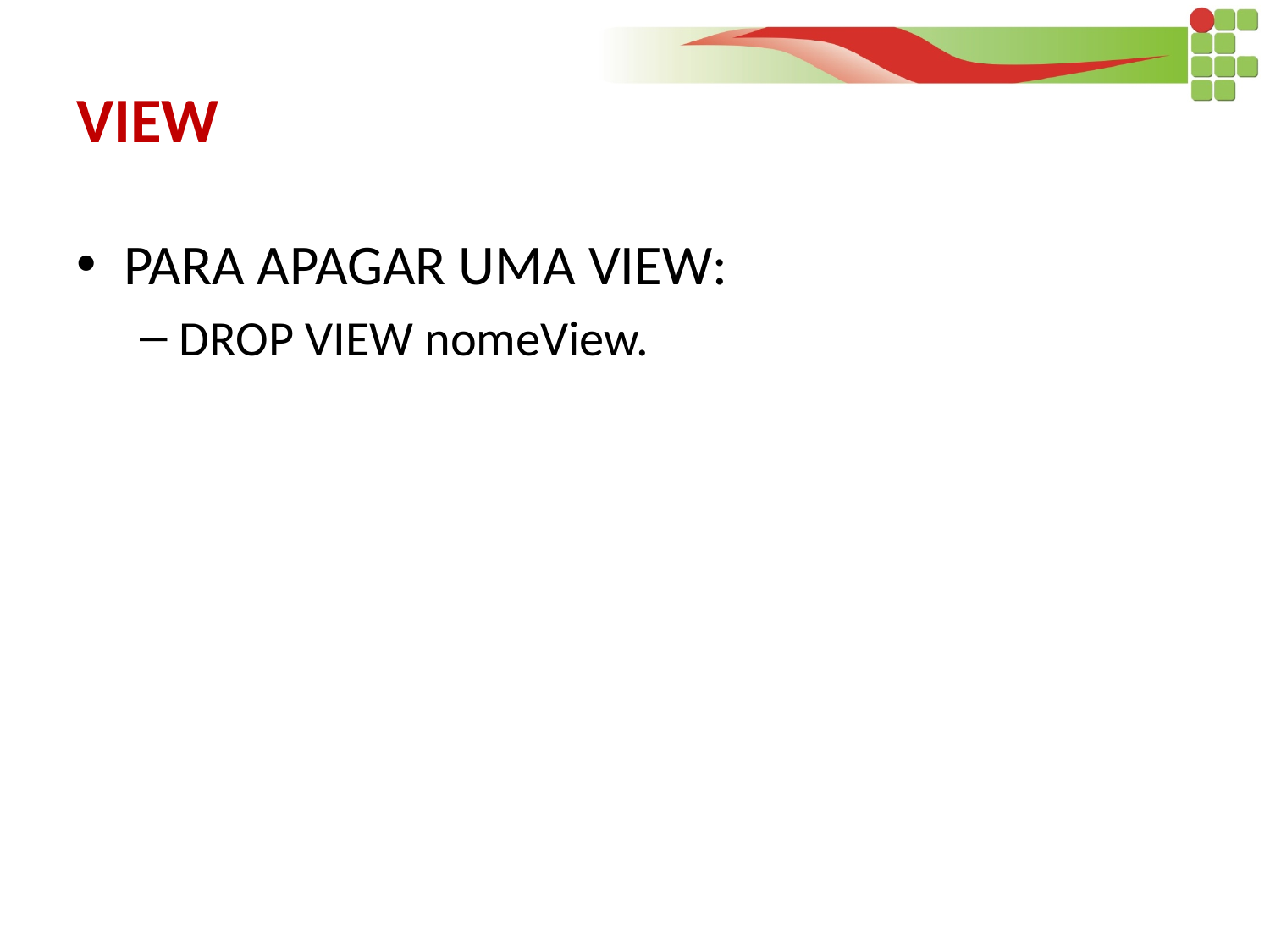

# VIEW
PARA APAGAR UMA VIEW:
DROP VIEW nomeView.